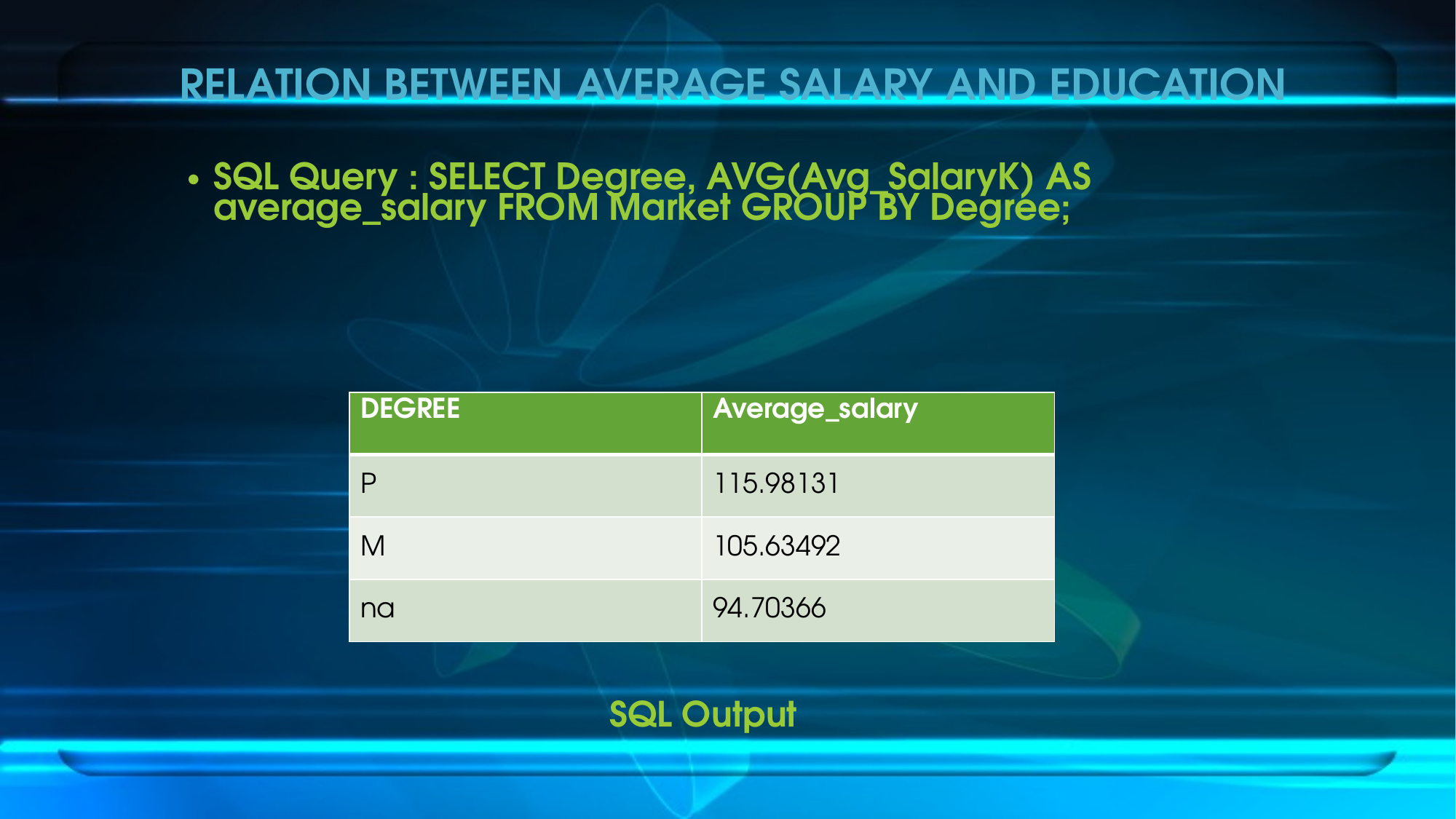

# RELATION BETWEEN AVERAGE SALARY AND EDUCATION
SQL Query : SELECT Degree, AVG(Avg_SalaryK) AS average_salary FROM Market GROUP BY Degree;
| DEGREE | Average\_salary |
| --- | --- |
| P | 115.98131 |
| M | 105.63492 |
| na | 94.70366 |
SQL Output